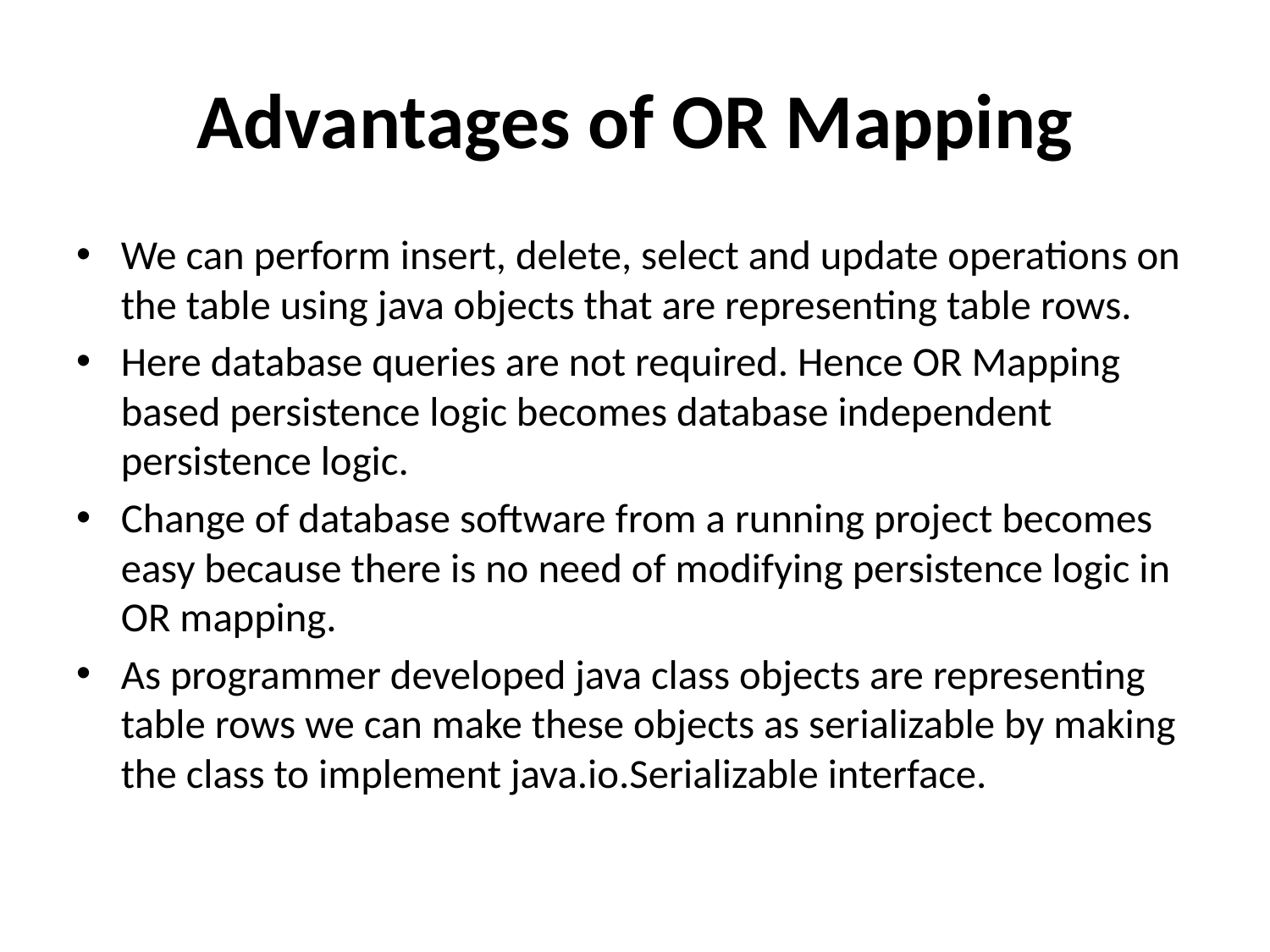

# Advantages of OR Mapping
We can perform insert, delete, select and update operations on the table using java objects that are representing table rows.
Here database queries are not required. Hence OR Mapping based persistence logic becomes database independent persistence logic.
Change of database software from a running project becomes easy because there is no need of modifying persistence logic in OR mapping.
As programmer developed java class objects are representing table rows we can make these objects as serializable by making the class to implement java.io.Serializable interface.